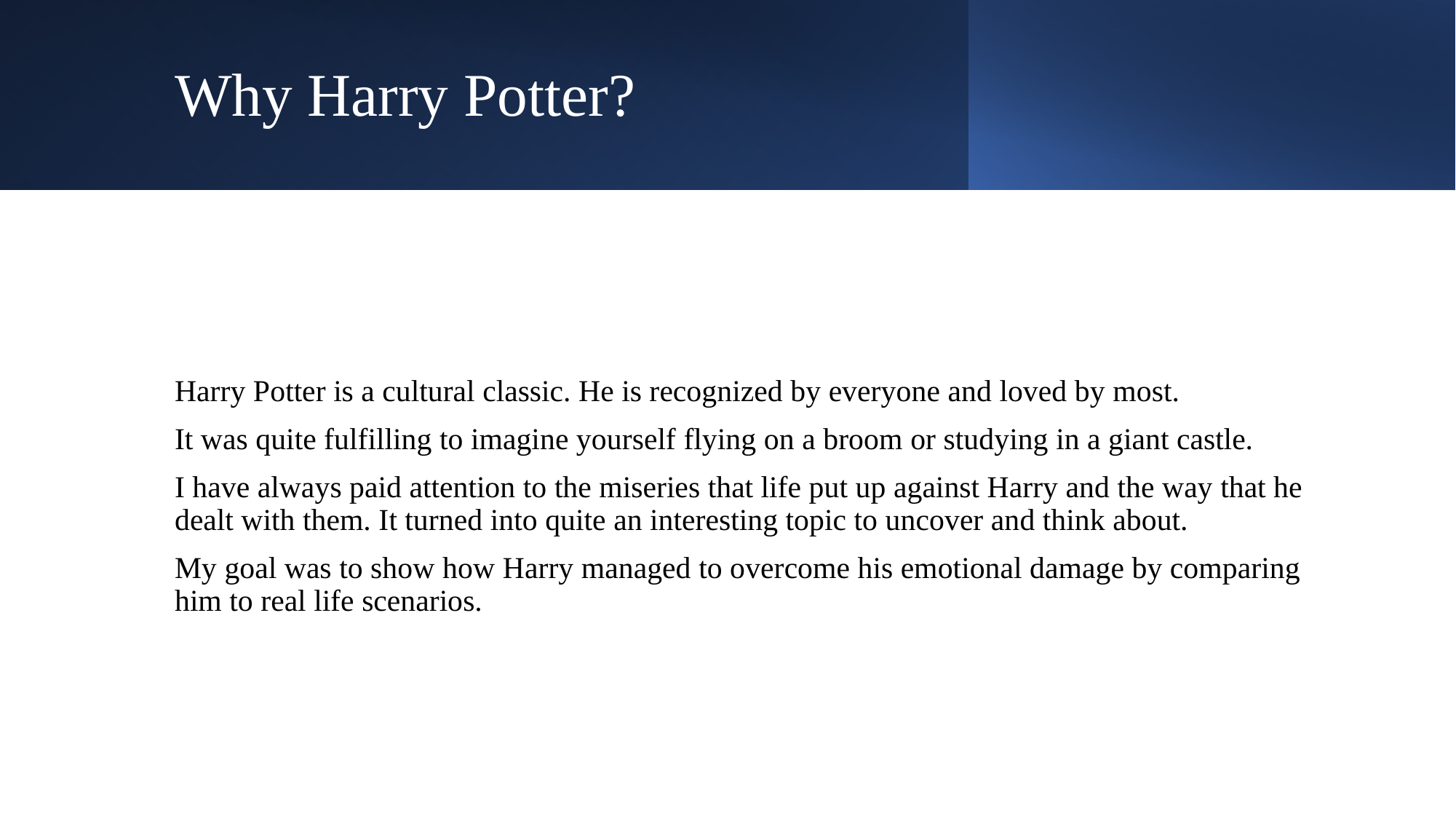

# Why Harry Potter?
Harry Potter is a cultural classic. He is recognized by everyone and loved by most.
It was quite fulfilling to imagine yourself flying on a broom or studying in a giant castle.
I have always paid attention to the miseries that life put up against Harry and the way that he dealt with them. It turned into quite an interesting topic to uncover and think about.
My goal was to show how Harry managed to overcome his emotional damage by comparing him to real life scenarios.